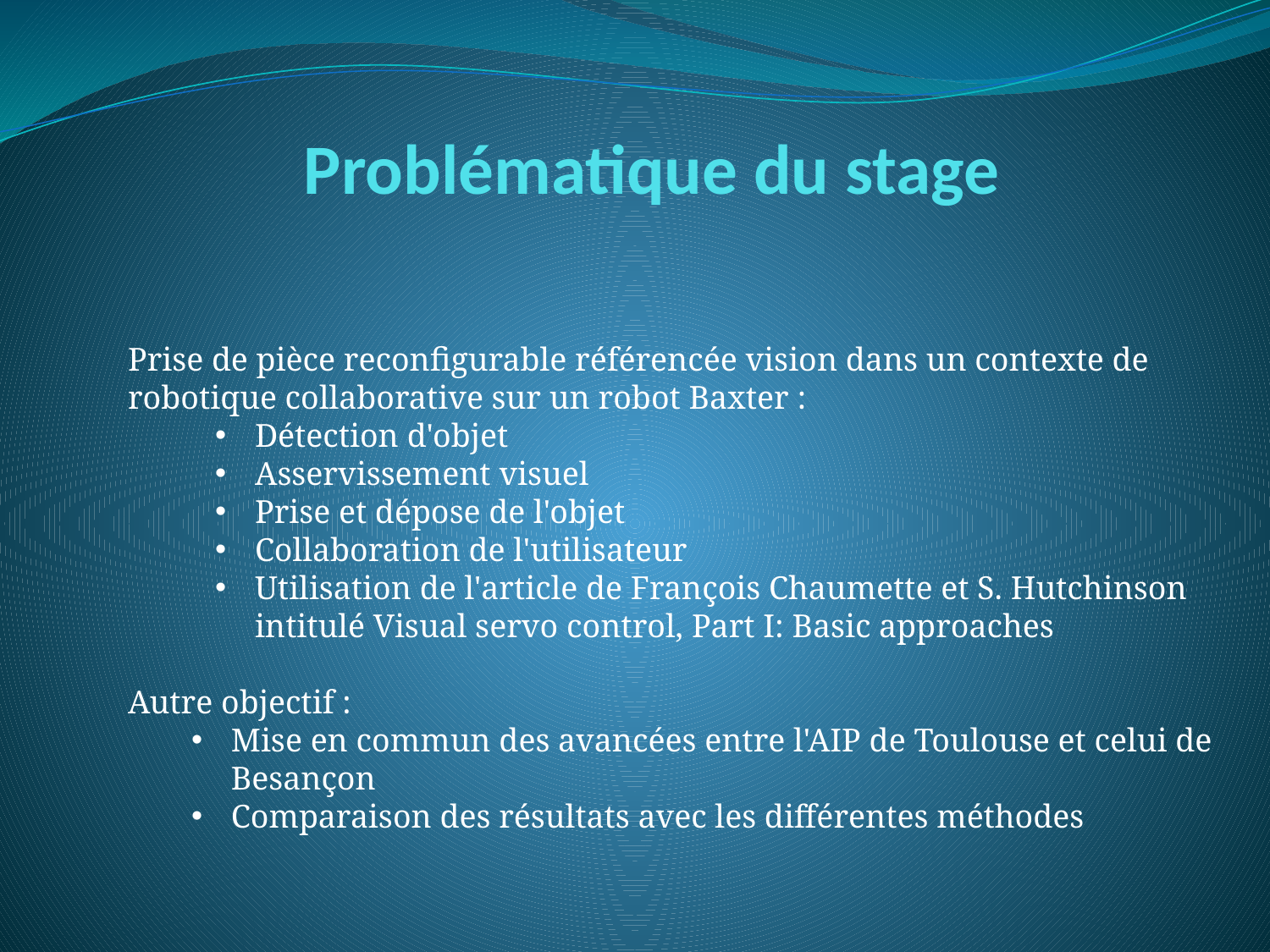

# Problématique du stage
Prise de pièce reconfigurable référencée vision dans un contexte de robotique collaborative sur un robot Baxter :
Détection d'objet
Asservissement visuel
Prise et dépose de l'objet
Collaboration de l'utilisateur
Utilisation de l'article de François Chaumette et S. Hutchinson intitulé Visual servo control, Part I: Basic approaches

Autre objectif :
Mise en commun des avancées entre l'AIP de Toulouse et celui de Besançon
Comparaison des résultats avec les différentes méthodes